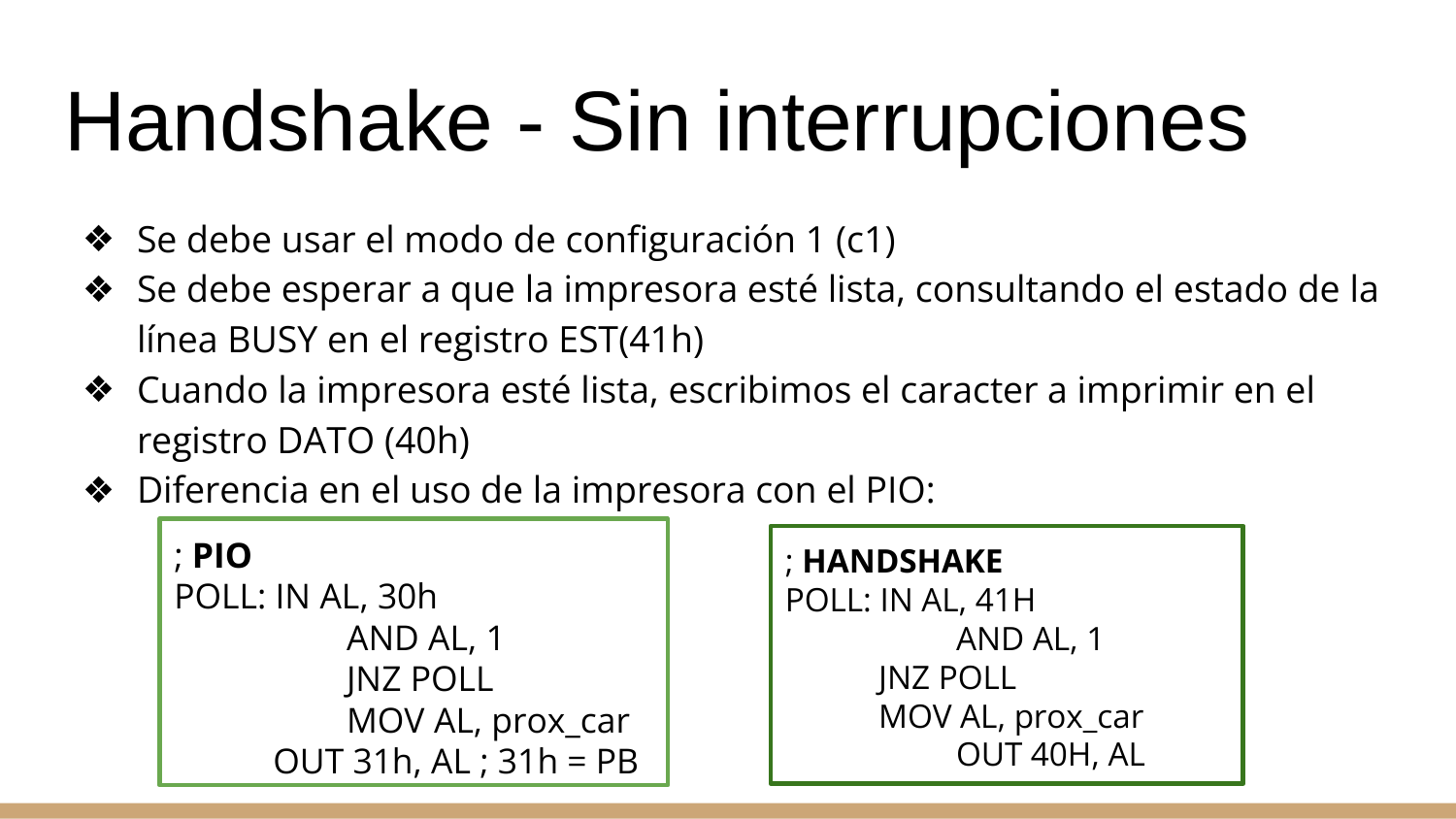

# Handshake - Sin interrupciones
Se debe usar el modo de configuración 1 (c1)
Se debe esperar a que la impresora esté lista, consultando el estado de la línea BUSY en el registro EST(41h)
Cuando la impresora esté lista, escribimos el caracter a imprimir en el registro DATO (40h)
Diferencia en el uso de la impresora con el PIO:
; PIO
POLL: IN AL, 30h
	   AND AL, 1
	   JNZ POLL
	   MOV AL, prox_car
           OUT 31h, AL ; 31h = PB

; HANDSHAKE
POLL: IN AL, 41H
	   AND AL, 1
           JNZ POLL
           MOV AL, prox_car
	   OUT 40H, AL